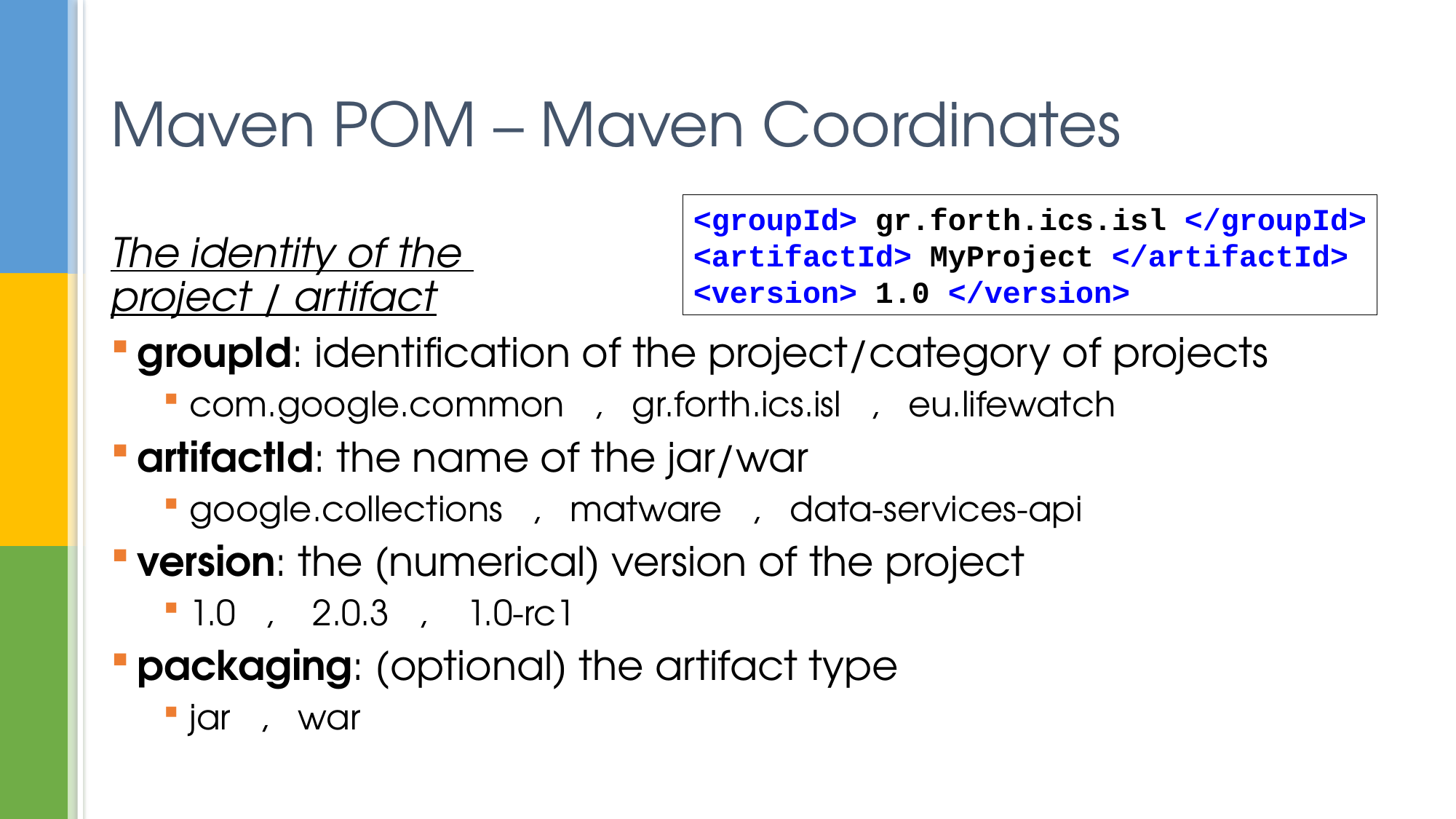

# Maven POM – Maven Coordinates
<groupId> gr.forth.ics.isl </groupId>
<artifactId> MyProject </artifactId>
<version> 1.0 </version>
The identity of the
project / artifact
groupId: identification of the project/category of projects
com.google.common   ,   gr.forth.ics.isl   ,   eu.lifewatch
artifactId: the name of the jar/war
google.collections   ,   matware   ,   data-services-api
version: the (numerical) version of the project
1.0   ,    2.0.3   ,    1.0-rc1
packaging: (optional) the artifact type
jar   ,   war